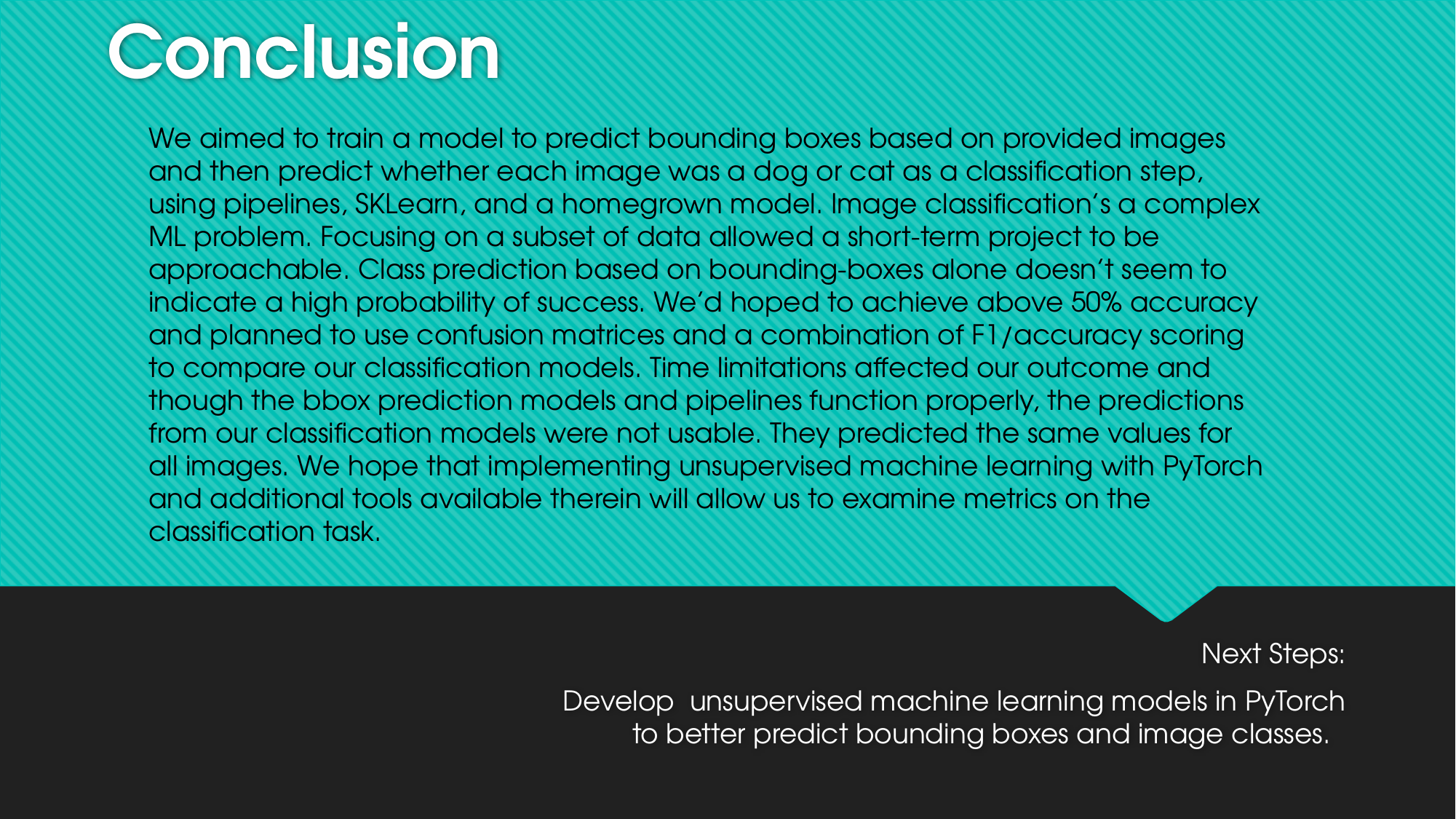

# Conclusion
We aimed to train a model to predict bounding boxes based on provided images and then predict whether each image was a dog or cat as a classification step, using pipelines, SKLearn, and a homegrown model. Image classification’s a complex ML problem. Focusing on a subset of data allowed a short-term project to be approachable. Class prediction based on bounding-boxes alone doesn’t seem to indicate a high probability of success. We’d hoped to achieve above 50% accuracy and planned to use confusion matrices and a combination of F1/accuracy scoring to compare our classification models. Time limitations affected our outcome and though the bbox prediction models and pipelines function properly, the predictions from our classification models were not usable. They predicted the same values for all images. We hope that implementing unsupervised machine learning with PyTorch and additional tools available therein will allow us to examine metrics on the classification task.
Next Steps:
Develop  unsupervised machine learning models in PyTorch
to better predict bounding boxes and image classes.